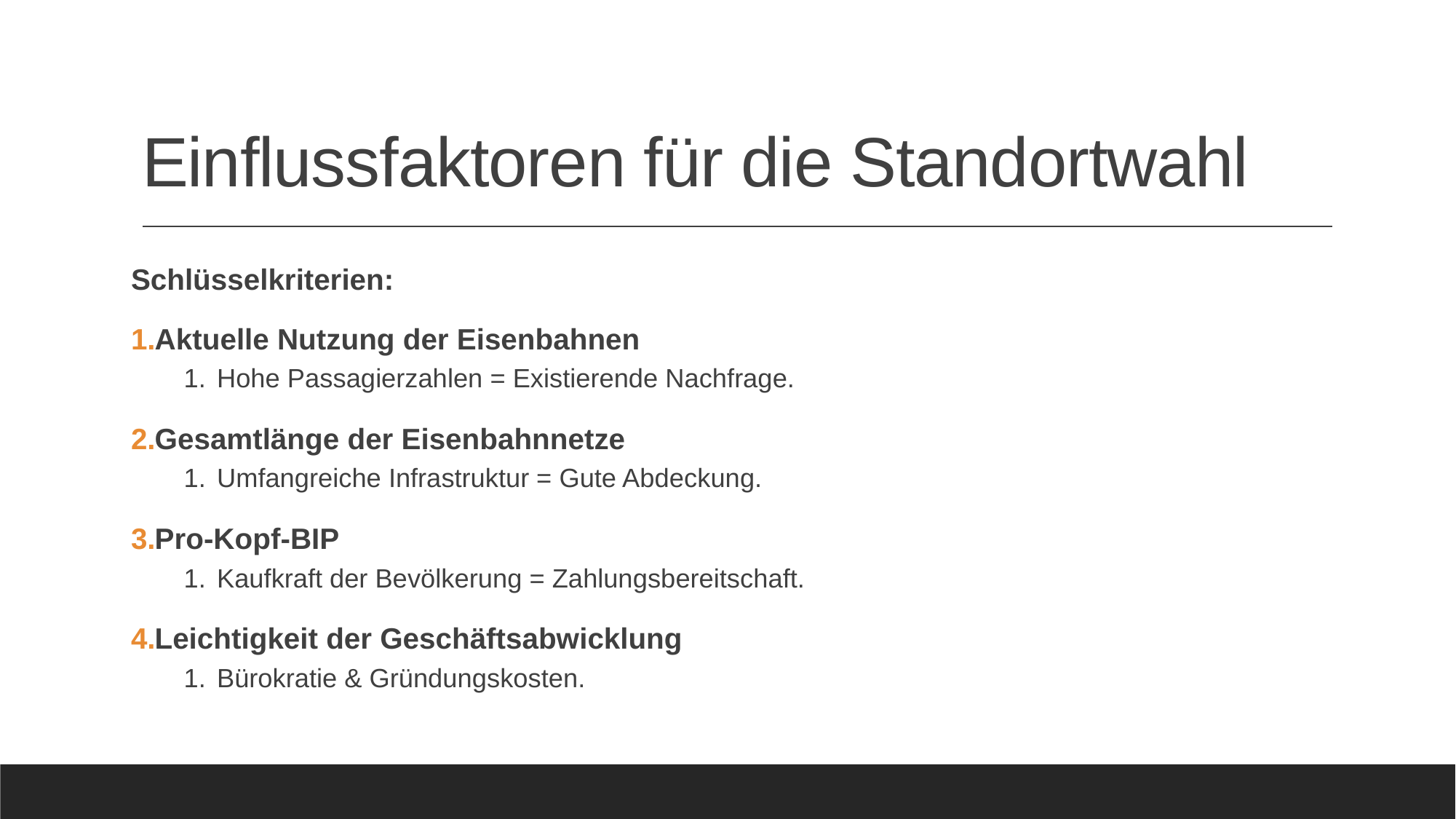

# Einflussfaktoren für die Standortwahl
Schlüsselkriterien:
Aktuelle Nutzung der Eisenbahnen
Hohe Passagierzahlen = Existierende Nachfrage.
Gesamtlänge der Eisenbahnnetze
Umfangreiche Infrastruktur = Gute Abdeckung.
Pro-Kopf-BIP
Kaufkraft der Bevölkerung = Zahlungsbereitschaft.
Leichtigkeit der Geschäftsabwicklung
Bürokratie & Gründungskosten.